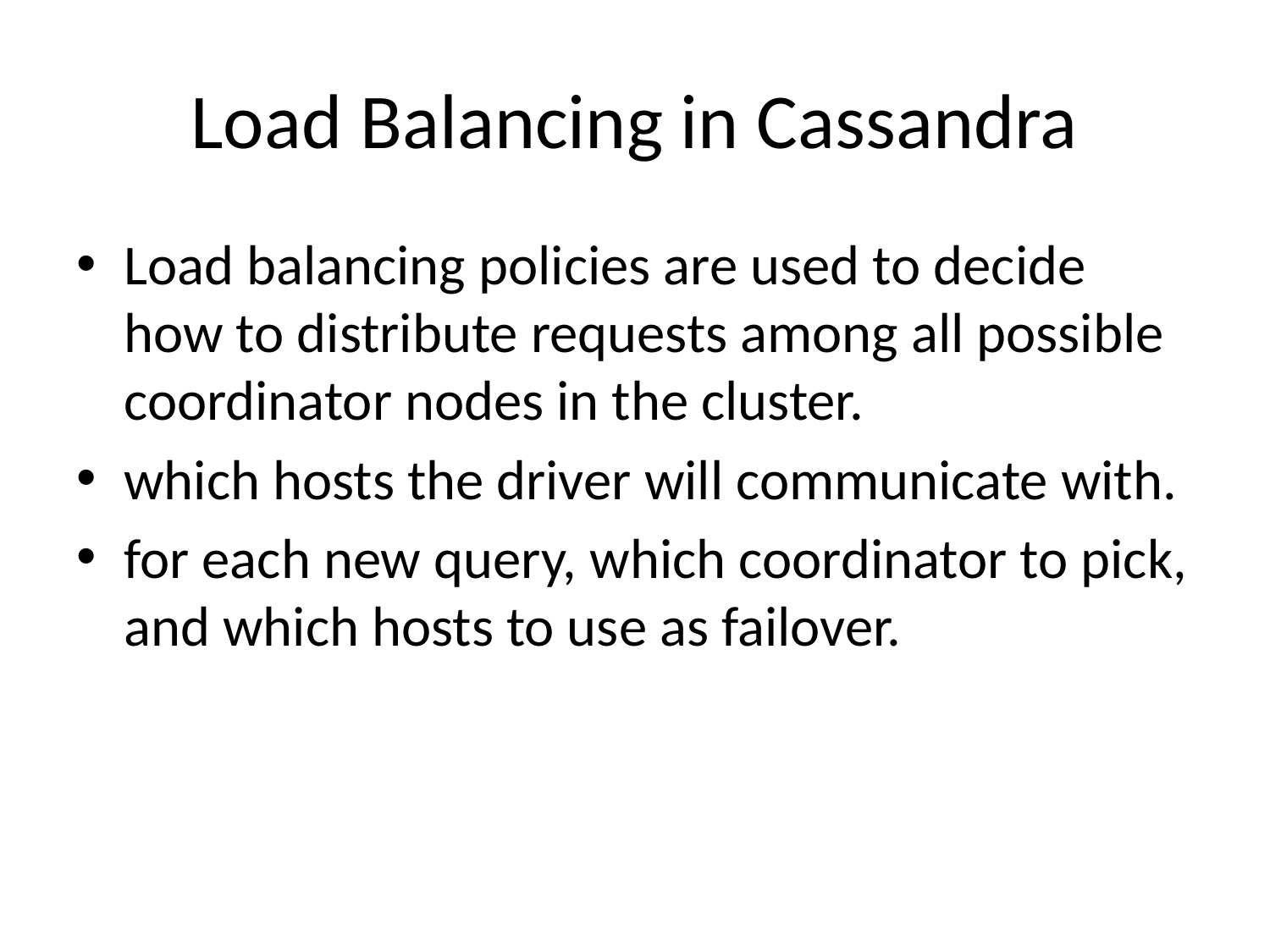

# Load Balancing in Cassandra
Load balancing policies are used to decide how to distribute requests among all possible coordinator nodes in the cluster.
which hosts the driver will communicate with.
for each new query, which coordinator to pick, and which hosts to use as failover.